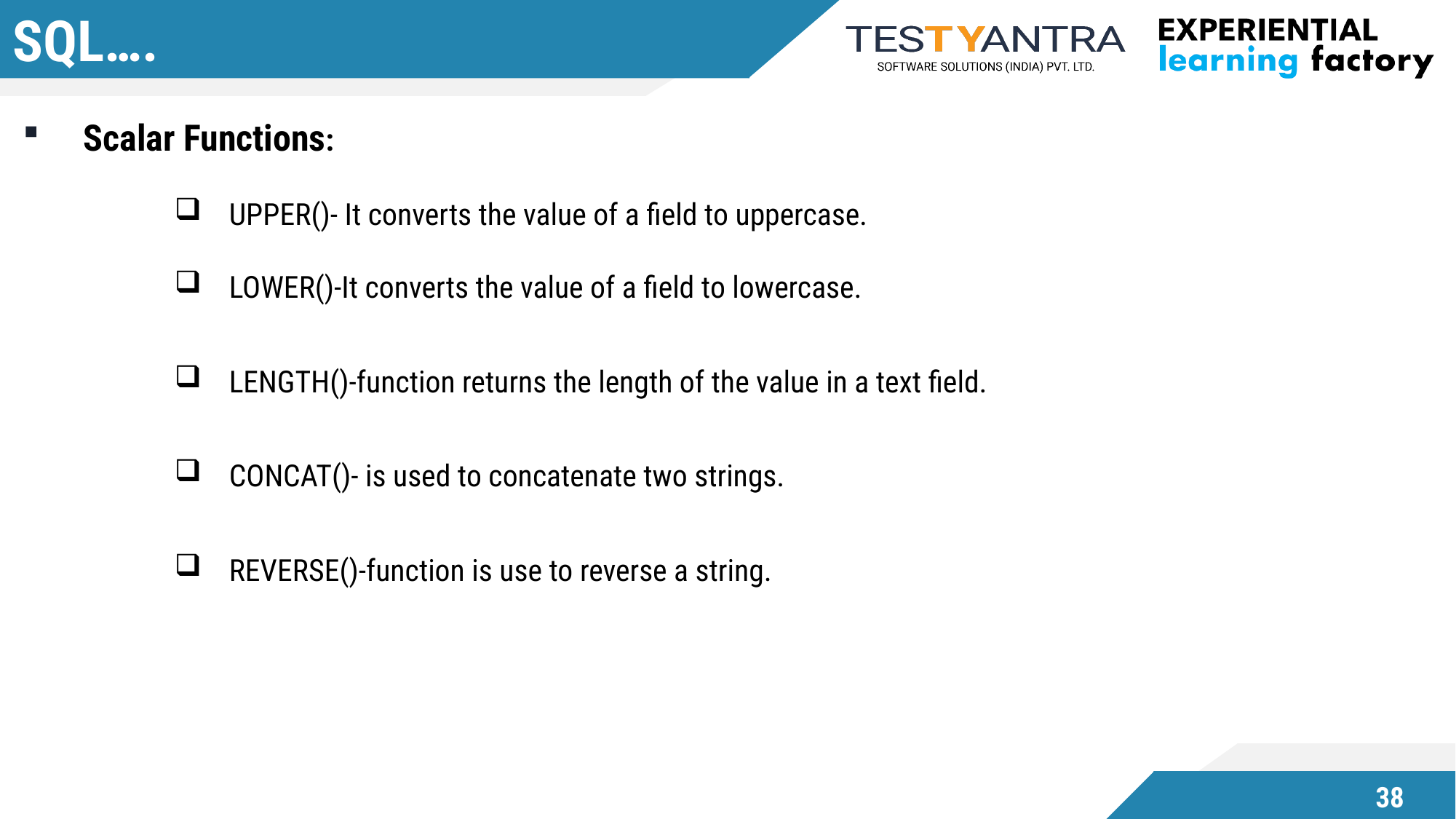

# SQL….

Scalar Functions:

UPPER()- It converts the value of a field to uppercase.

LOWER()-It converts the value of a field to lowercase.

LENGTH()-function returns the length of the value in a text field.

CONCAT()- is used to concatenate two strings.

REVERSE()-function is use to reverse a string.

38